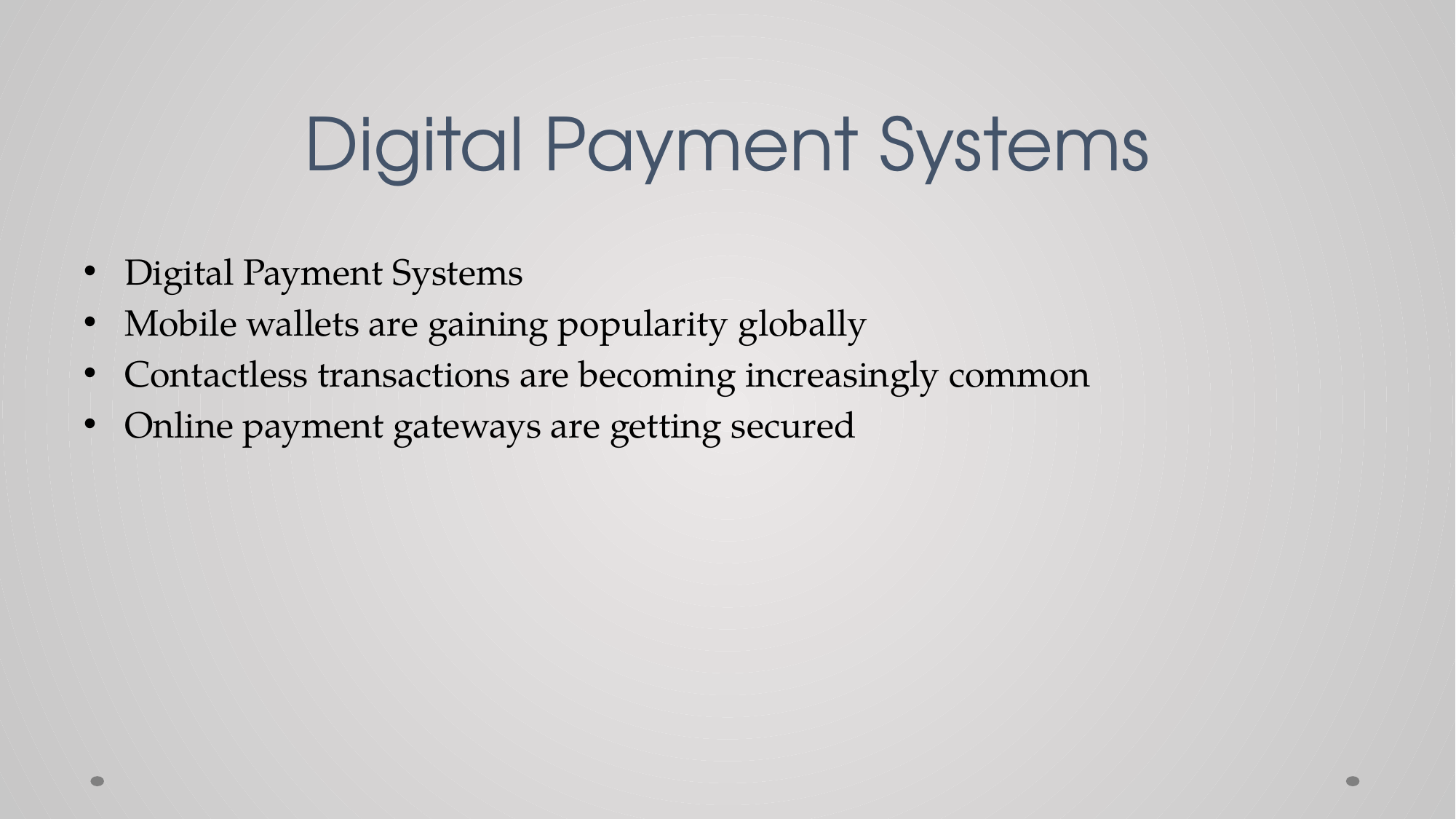

# Digital Payment Systems
Digital Payment Systems
Mobile wallets are gaining popularity globally
Contactless transactions are becoming increasingly common
Online payment gateways are getting secured